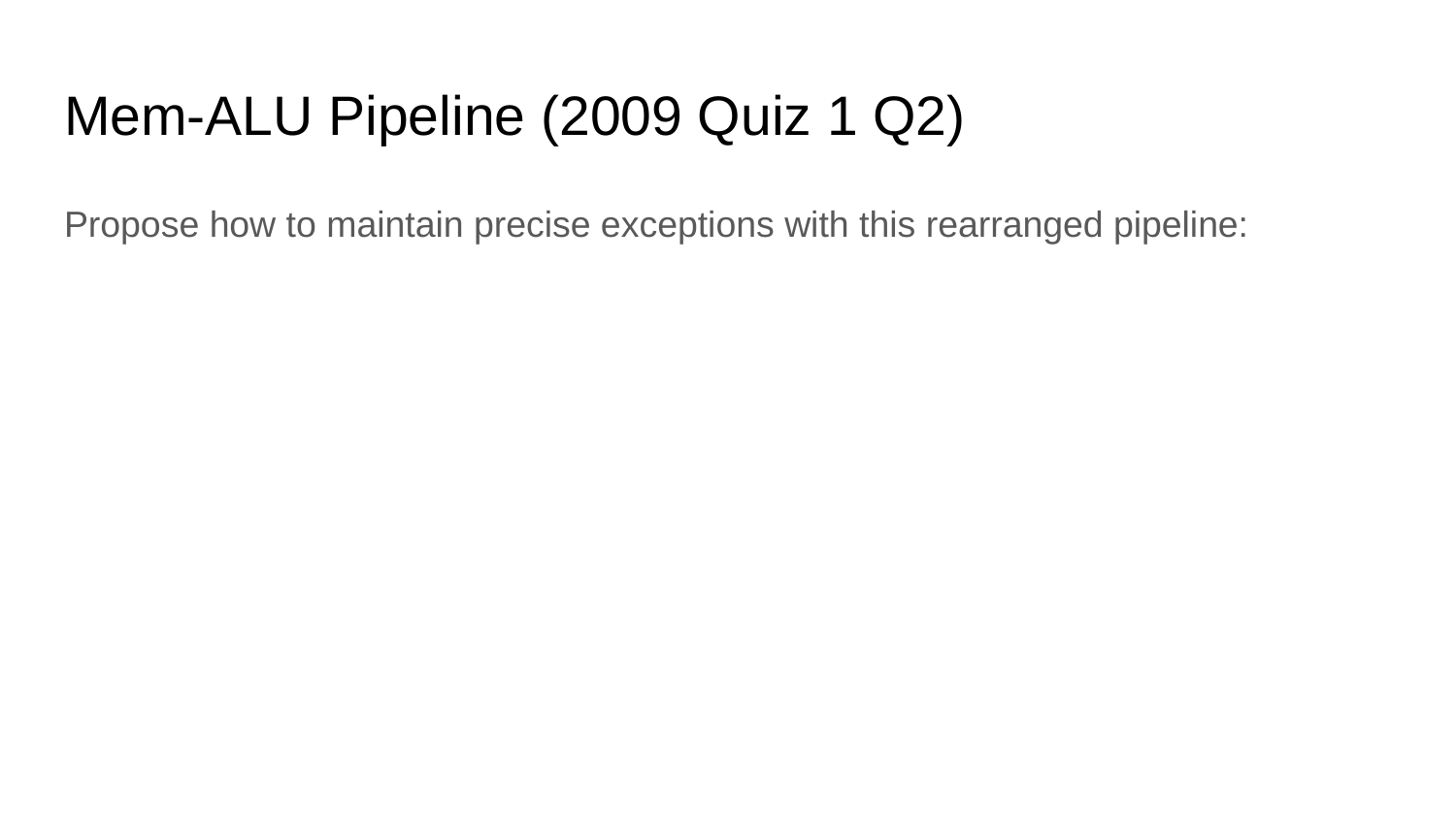

# Mem-ALU Pipeline (2009 Quiz 1 Q2)

Propose how to maintain precise exceptions with this rearranged pipeline: